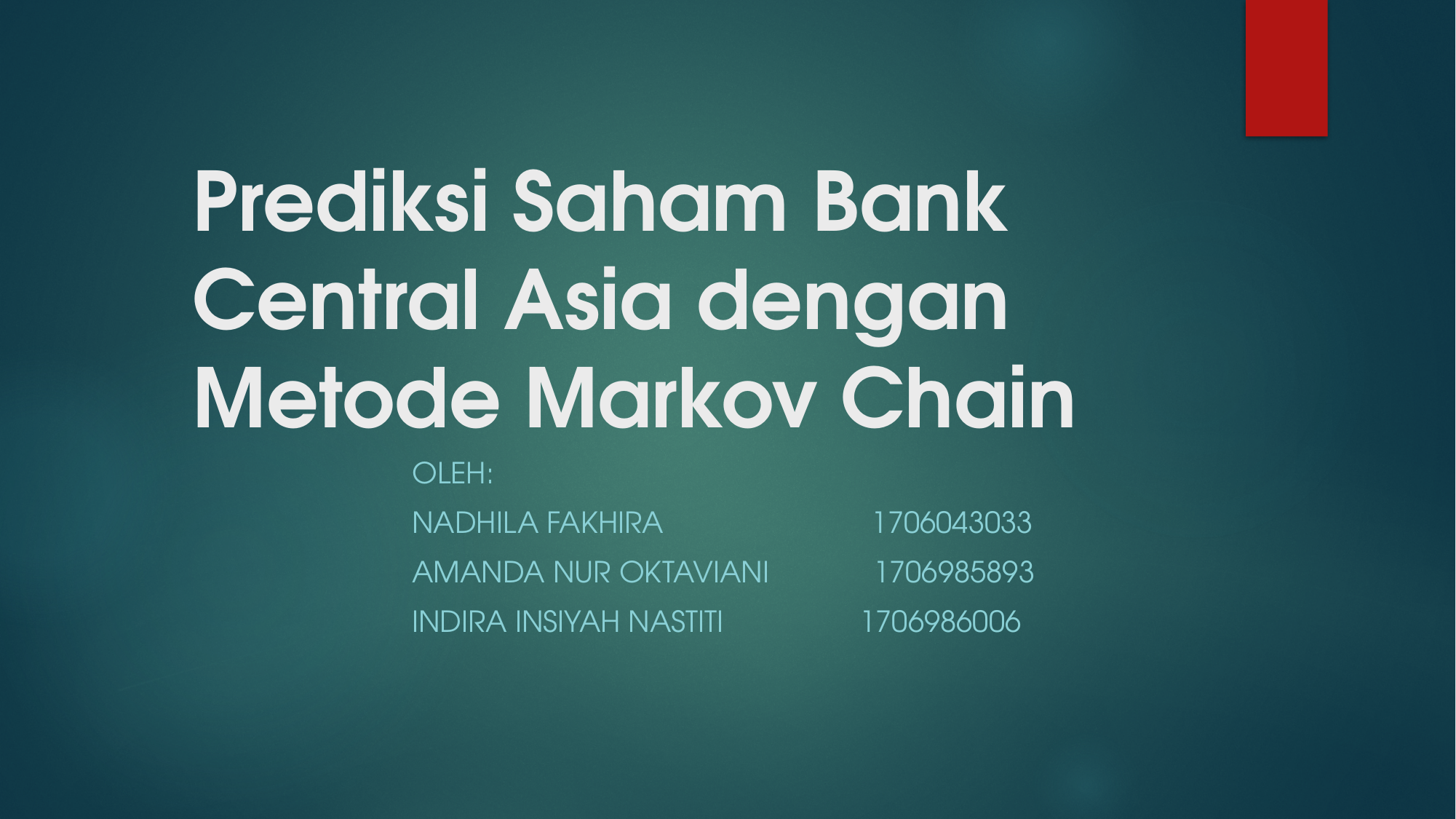

# Prediksi Saham Bank Central Asia dengan Metode Markov Chain
Oleh:
Nadhila Fakhira                          1706043033
Amanda Nur Oktaviani             1706985893
Indira Insiyah Nastiti                 1706986006